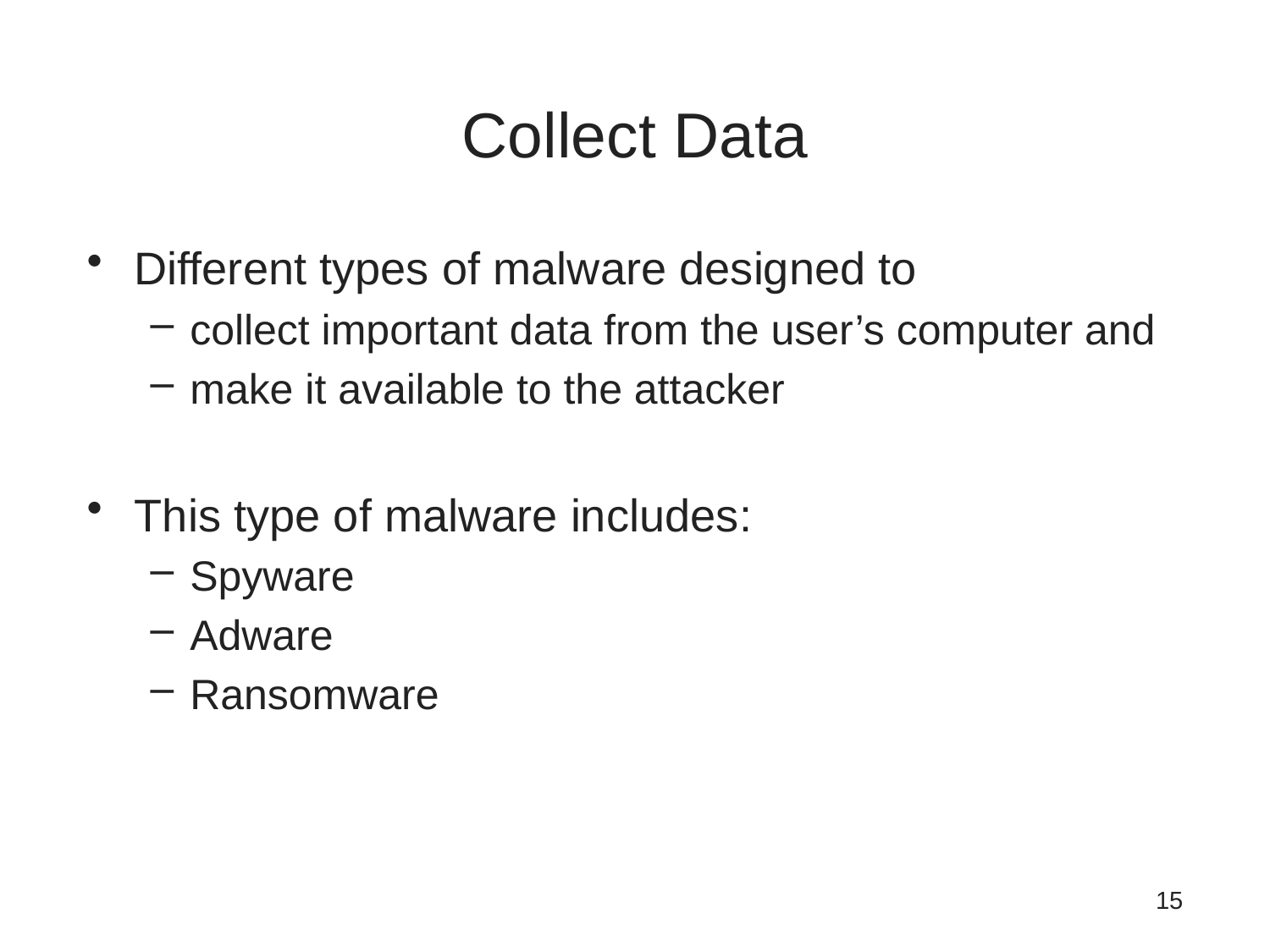

# Collect Data
Different types of malware designed to
collect important data from the user’s computer and
make it available to the attacker

This type of malware includes:
Spyware
Adware
Ransomware
15